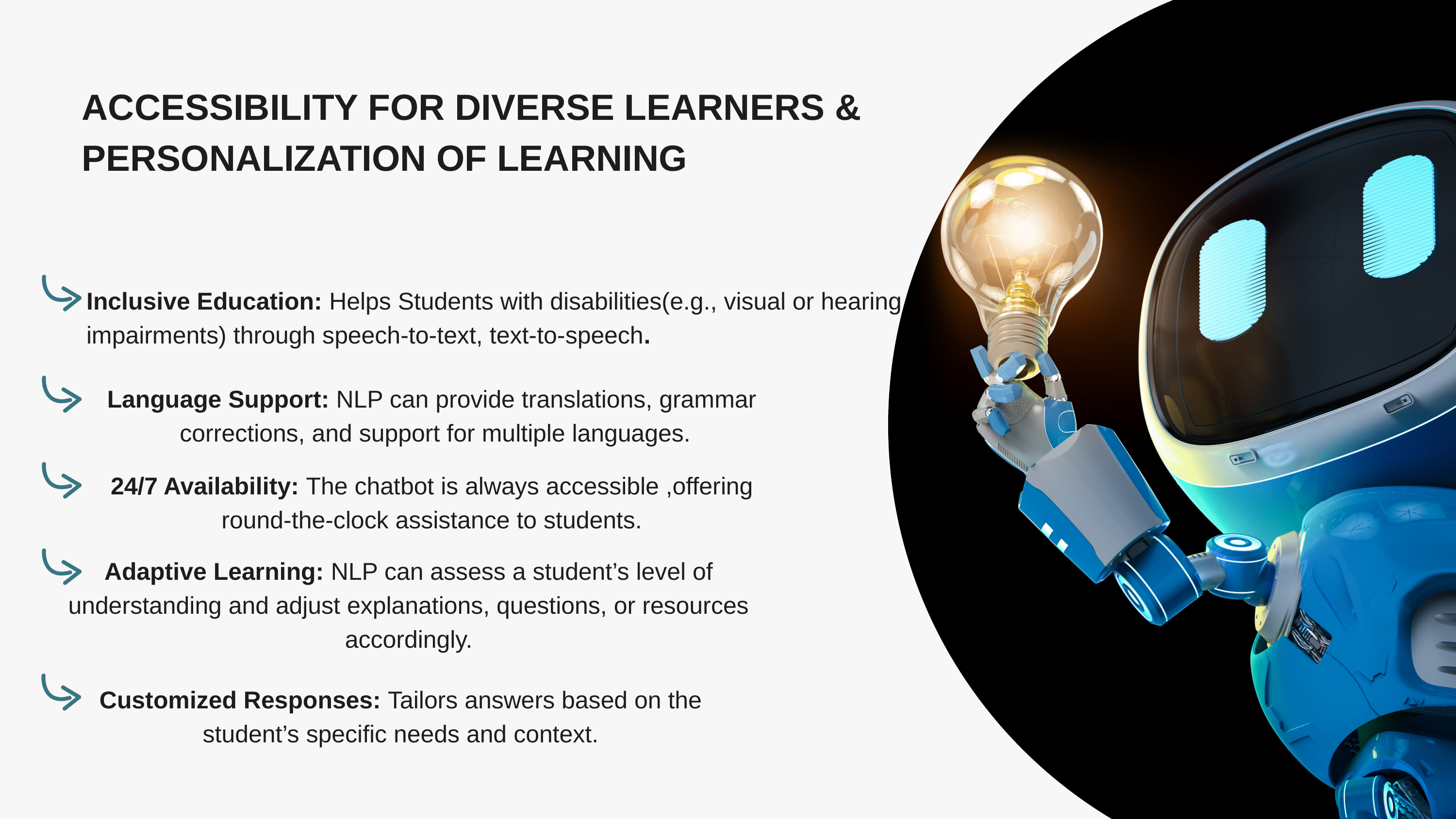

ACCESSIBILITY FOR DIVERSE LEARNERS & PERSONALIZATION OF LEARNING

Inclusive Education: Helps Students with disabilities(e.g., visual or hearing impairments) through speech-to-text, text-to-speech.

Language Support: NLP can provide translations, grammar
 corrections, and support for multiple languages.

24/7 Availability: The chatbot is always accessible ,offering round-the-clock assistance to students.

Adaptive Learning: NLP can assess a student’s level of understanding and adjust explanations, questions, or resources accordingly.

Customized Responses: Tailors answers based on the student’s specific needs and context.